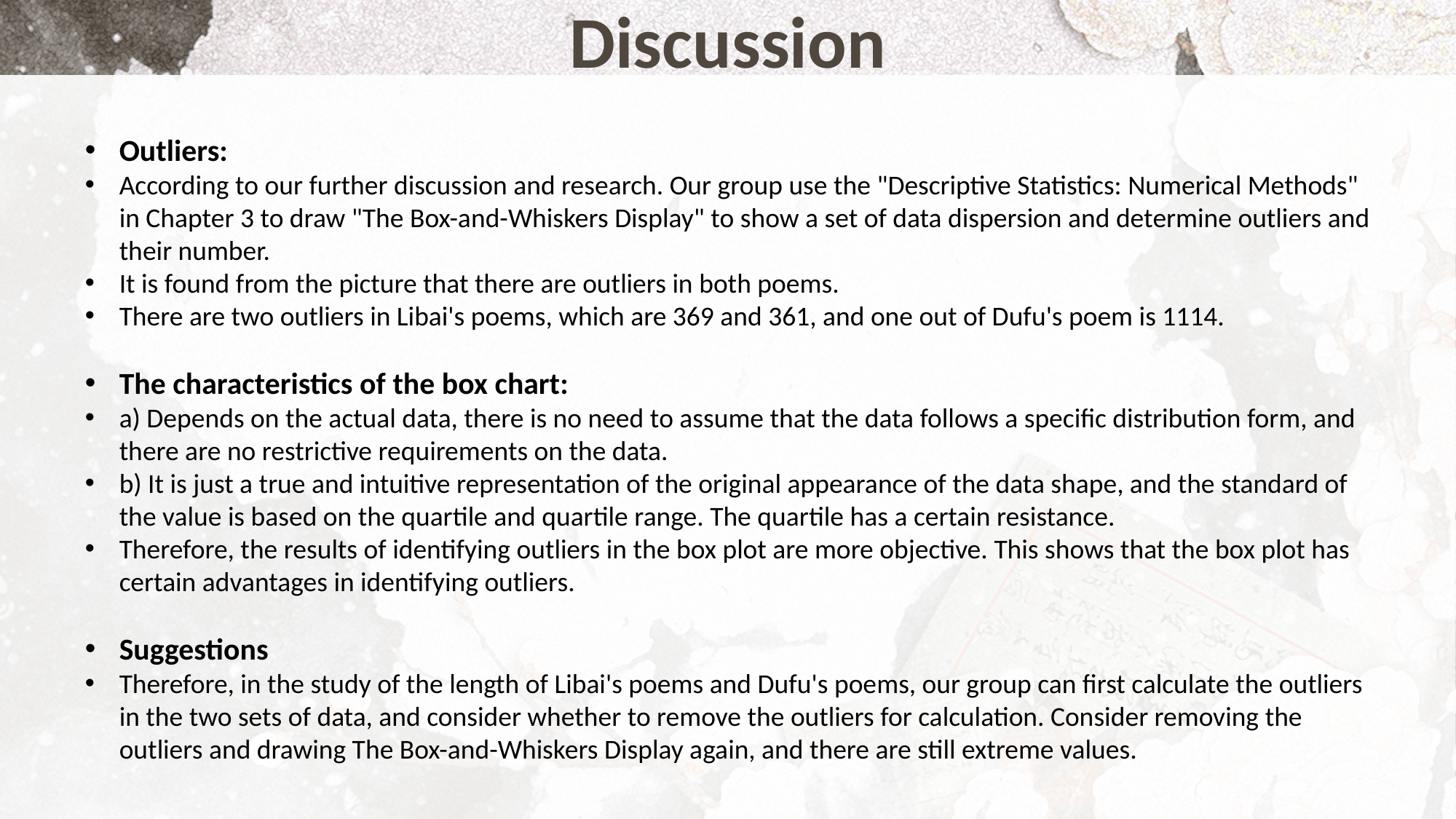

Discussion
Outliers:
According to our further discussion and research. Our group use the "Descriptive Statistics: Numerical Methods" in Chapter 3 to draw "The Box-and-Whiskers Display" to show a set of data dispersion and determine outliers and their number.
It is found from the picture that there are outliers in both poems.
There are two outliers in Libai's poems, which are 369 and 361, and one out of Dufu's poem is 1114.

The characteristics of the box chart:
a) Depends on the actual data, there is no need to assume that the data follows a specific distribution form, and there are no restrictive requirements on the data.
b) It is just a true and intuitive representation of the original appearance of the data shape, and the standard of the value is based on the quartile and quartile range. The quartile has a certain resistance.
Therefore, the results of identifying outliers in the box plot are more objective. This shows that the box plot has certain advantages in identifying outliers.

Suggestions
Therefore, in the study of the length of Libai's poems and Dufu's poems, our group can first calculate the outliers in the two sets of data, and consider whether to remove the outliers for calculation. Consider removing the outliers and drawing The Box-and-Whiskers Display again, and there are still extreme values.